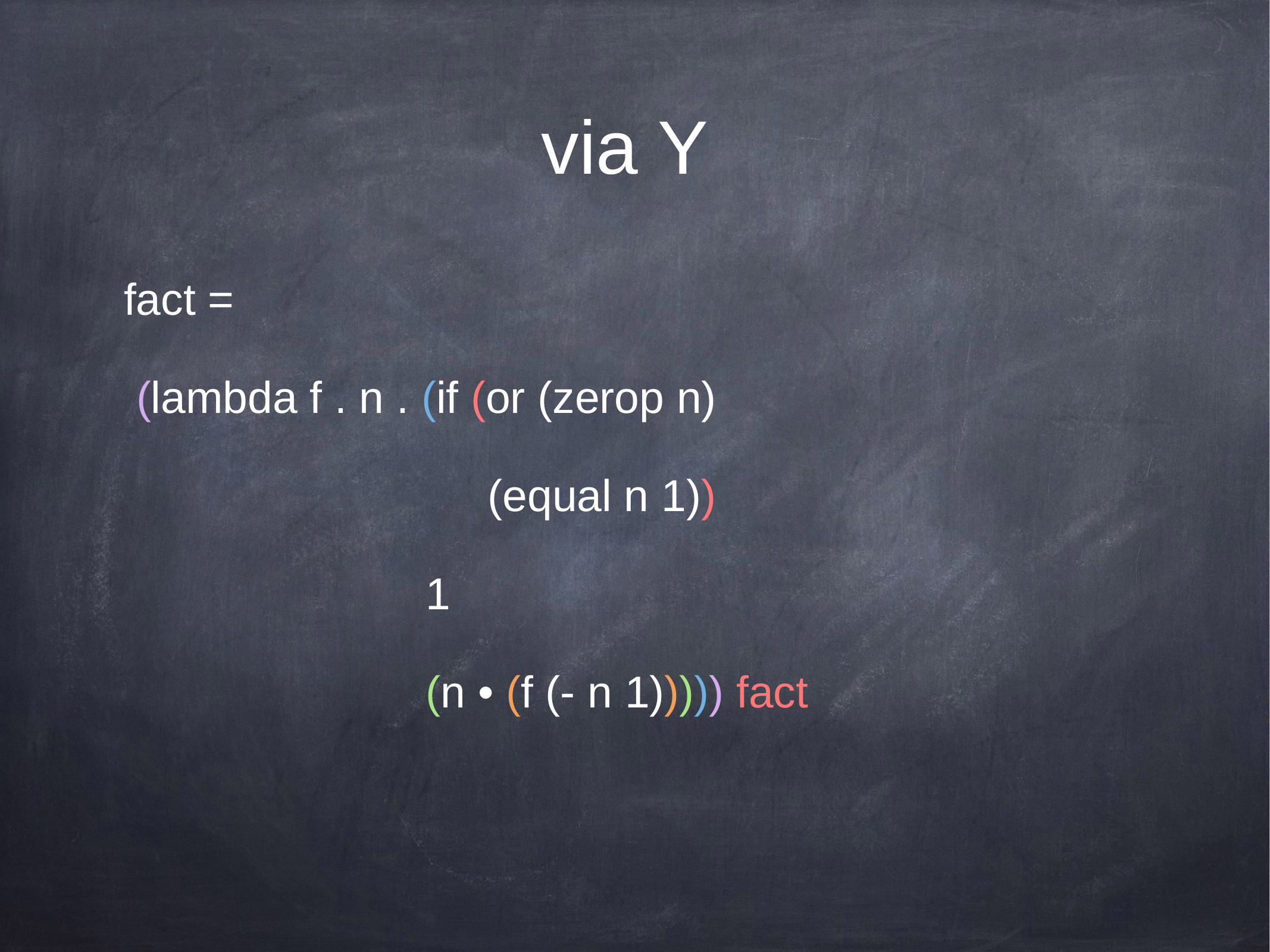

# via Y
fact =
 (lambda f . n . (if (or (zerop n)
               (equal n 1))
          1
          (n • (f (- n 1))))) fact